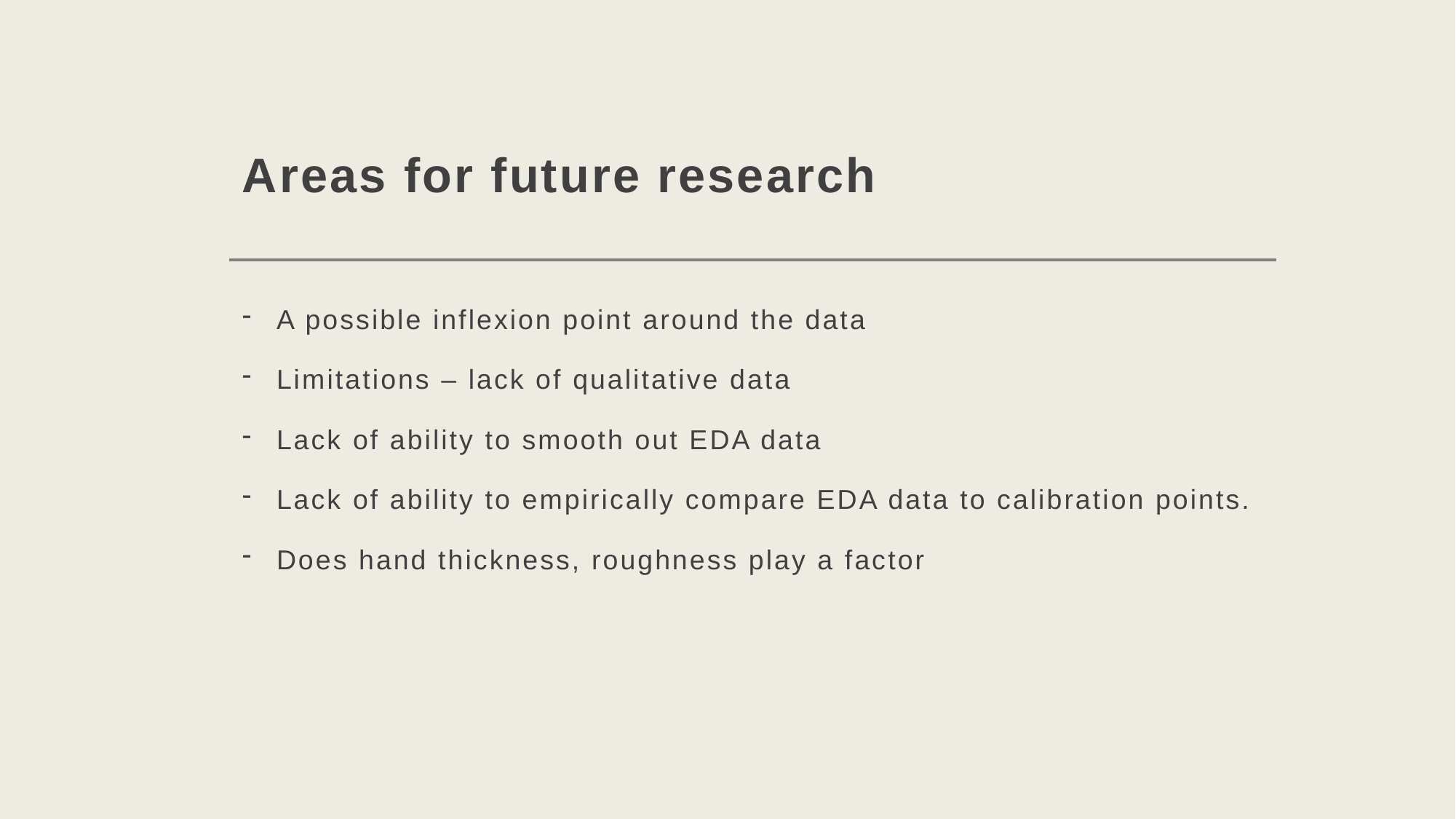

# Areas for future research
A possible inflexion point around the data
Limitations – lack of qualitative data
Lack of ability to smooth out EDA data
Lack of ability to empirically compare EDA data to calibration points.
Does hand thickness, roughness play a factor